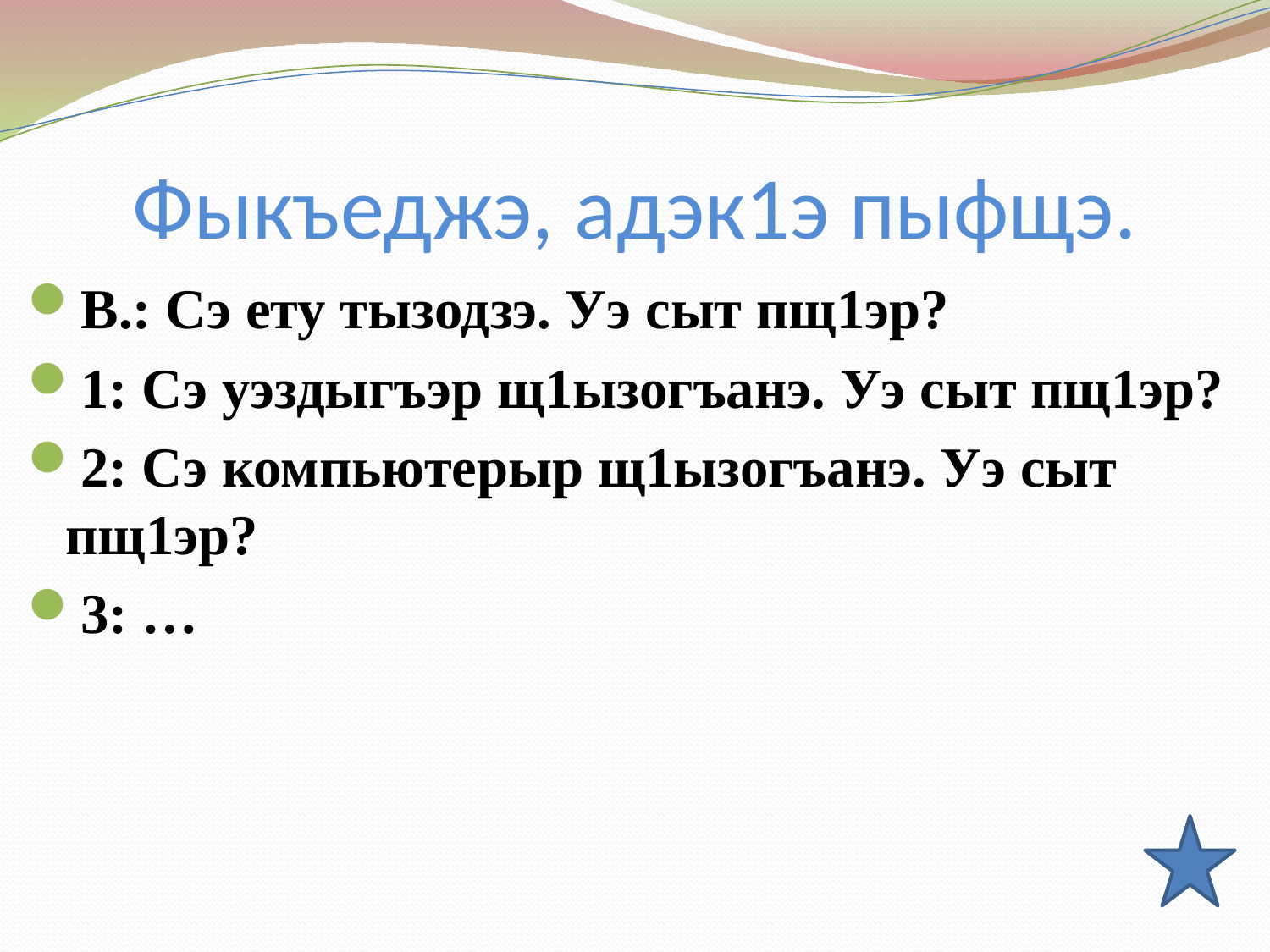

# Фыкъеджэ, адэк1э пыфщэ.
В.: Сэ ету тызодзэ. Уэ сыт пщ1эр?
1: Сэ уэздыгъэр щ1ызогъанэ. Уэ сыт пщ1эр?
2: Сэ компьютерыр щ1ызогъанэ. Уэ сыт пщ1эр?
3: …